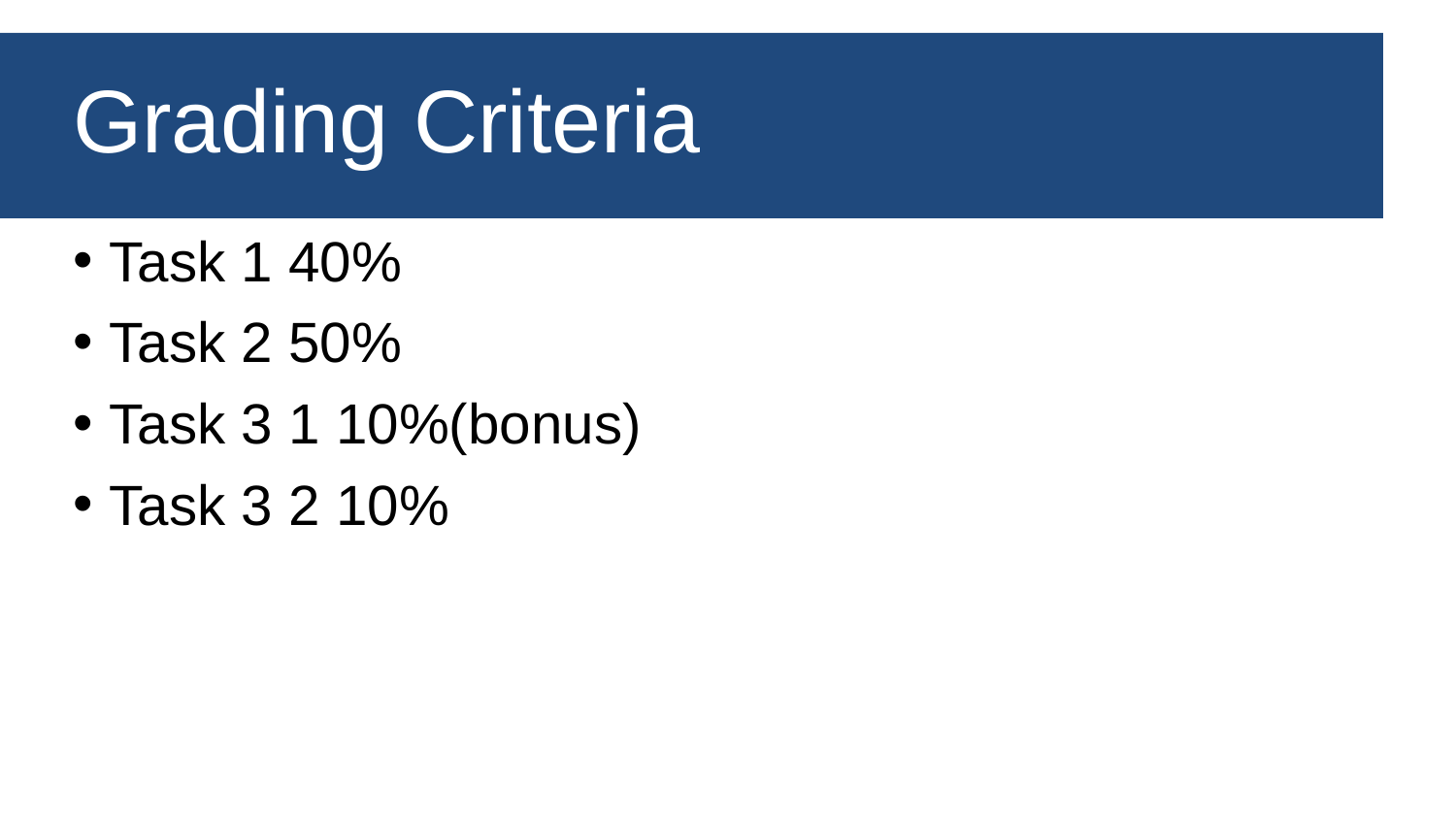

# Grading Criteria
Task 1 40%
Task 2 50%
Task 3 1 10%(bonus)
Task 3 2 10%